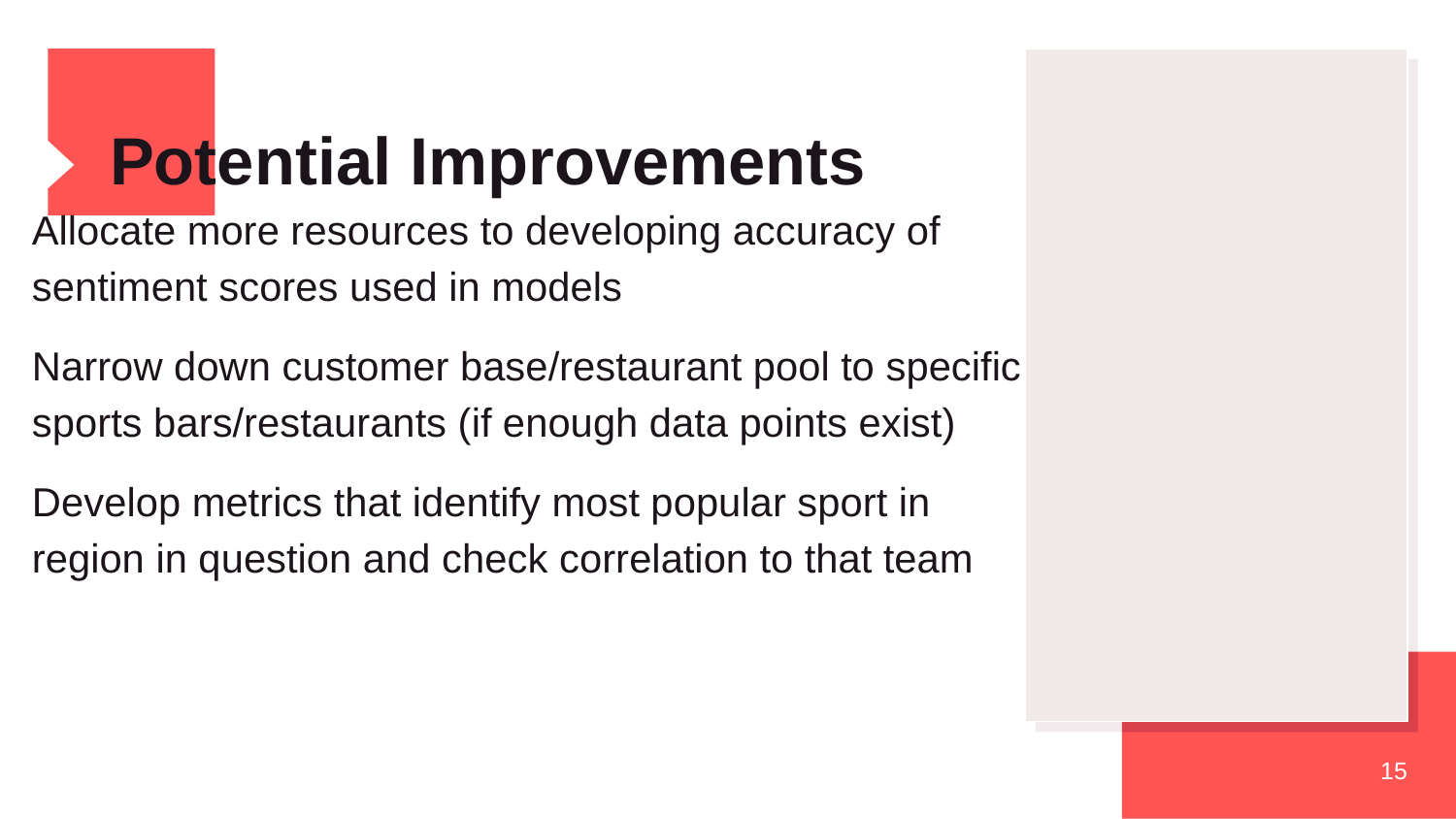

# Potential Improvements
Allocate more resources to developing accuracy of sentiment scores used in models
Narrow down customer base/restaurant pool to specific sports bars/restaurants (if enough data points exist)
Develop metrics that identify most popular sport in region in question and check correlation to that team

15